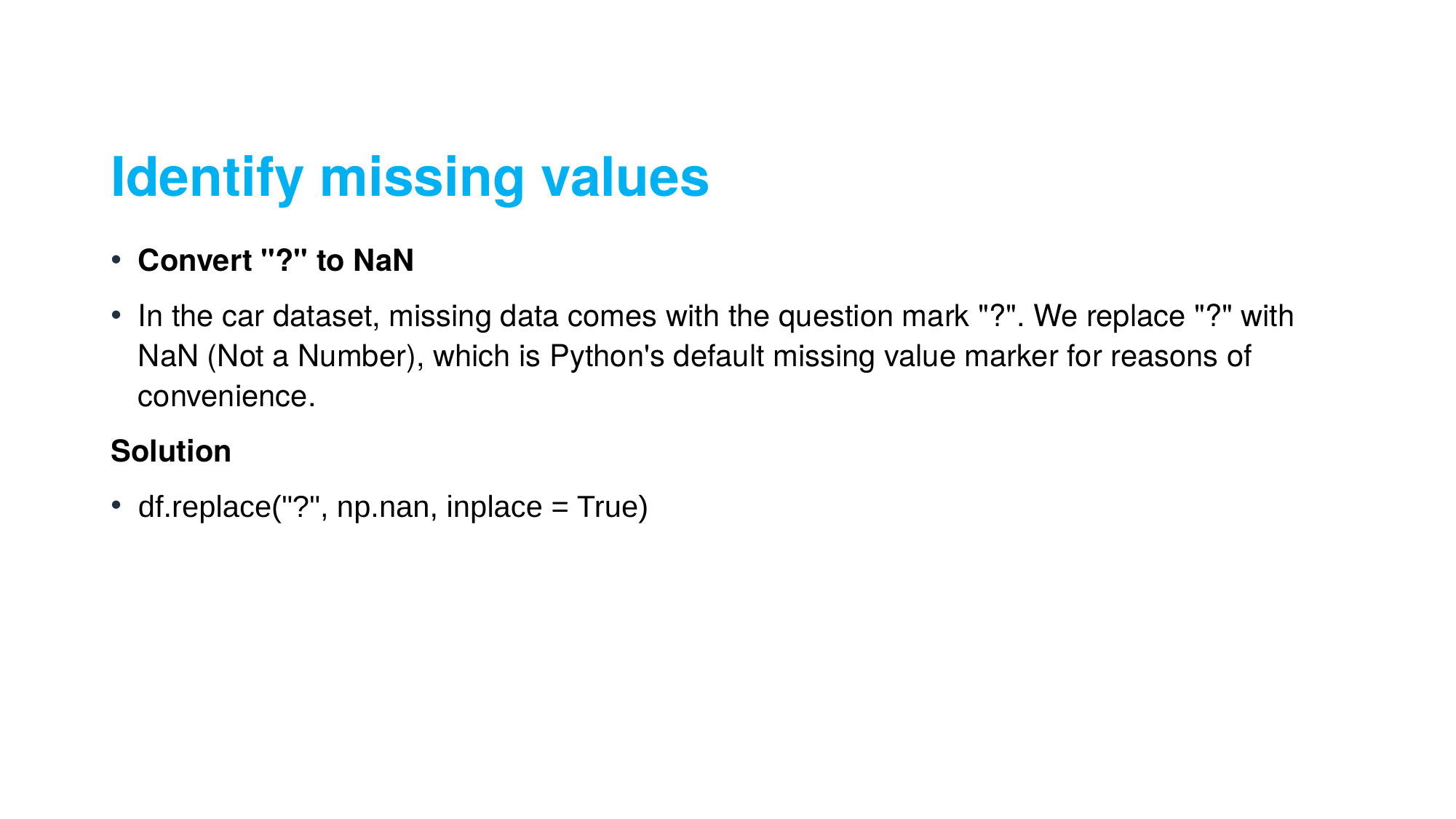

# Identify missing values
Convert "?" to NaN
In the car dataset, missing data comes with the question mark "?". We replace "?" with NaN (Not a Number), which is Python's default missing value marker for reasons of convenience.
Solution
df.replace("?", np.nan, inplace = True)